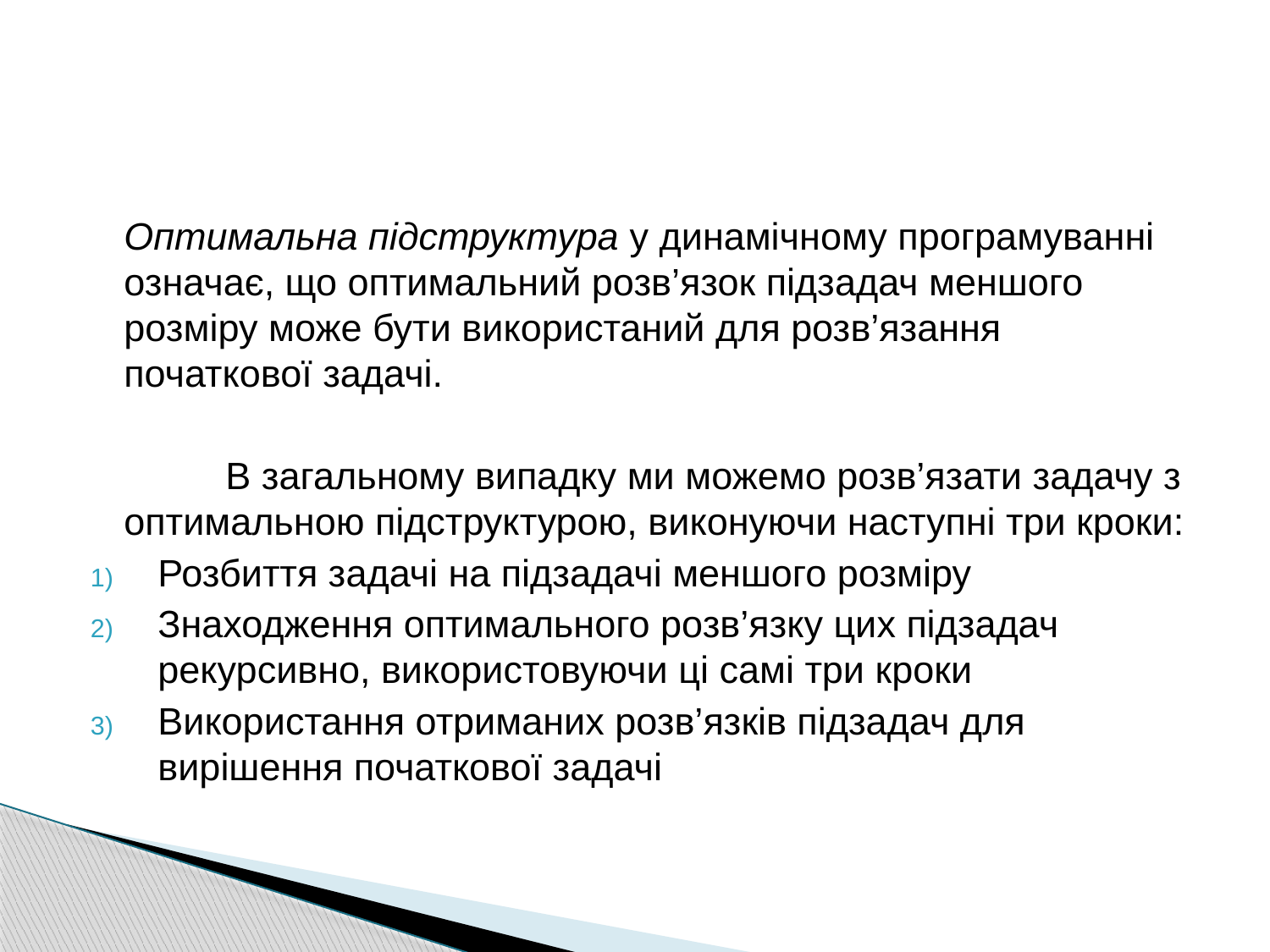

#
   	Оптимальна підструктура у динамічному програмуванні означає, що оптимальний розв’язок підзадач меншого розміру може бути використаний для розв’язання початкової задачі.

		В загальному випадку ми можемо розв’язати задачу з оптимальною підструктурою, виконуючи наступні три кроки:
Розбиття задачі на підзадачі меншого розміру
Знаходження оптимального розв’язку цих підзадач рекурсивно, використовуючи ці самі три кроки
Використання отриманих розв’язків підзадач для вирішення початкової задачі